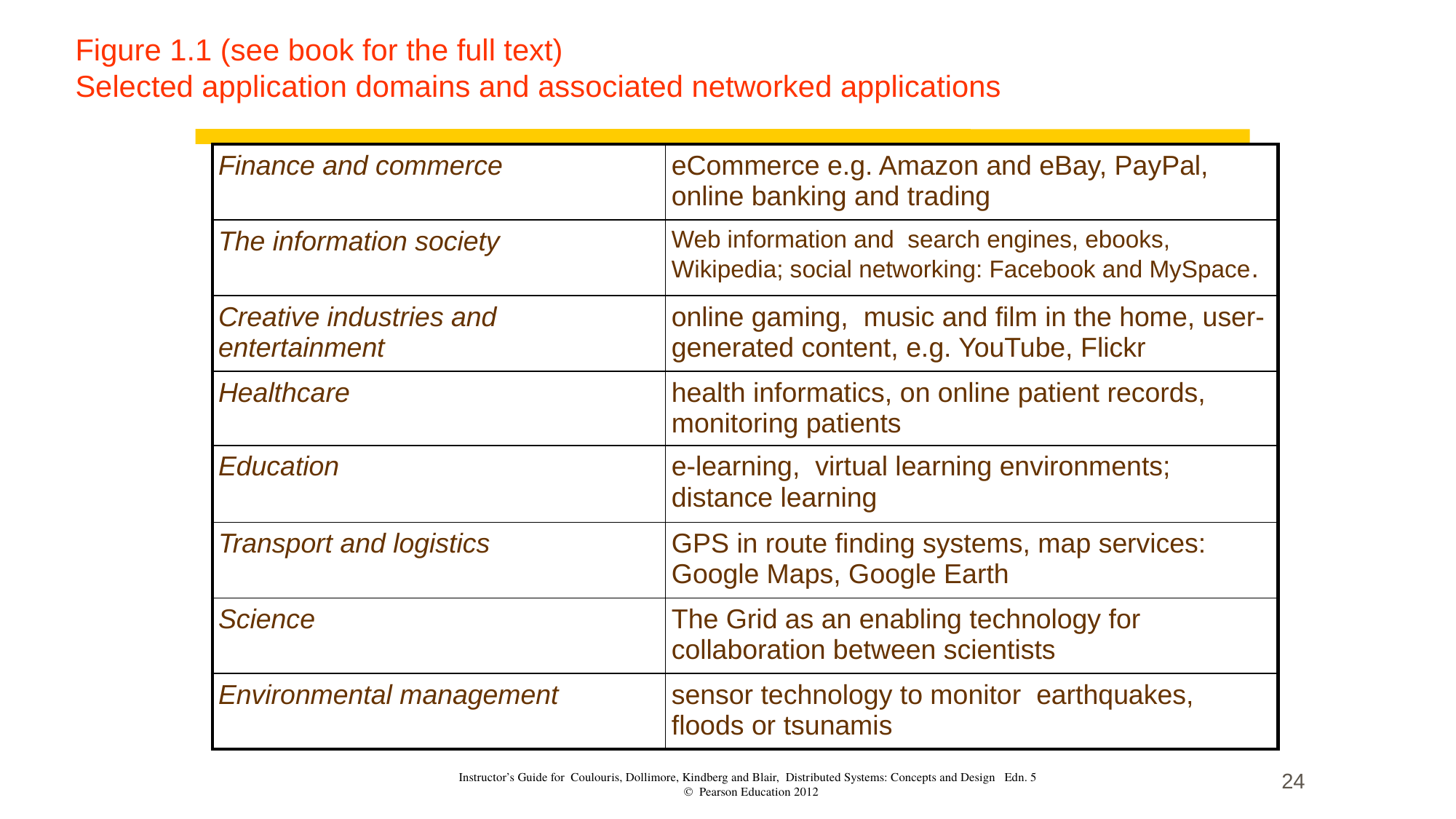

# Figure 1.1 (see book for the full text) Selected application domains and associated networked applications

| Finance and commerce | eCommerce e.g. Amazon and eBay, PayPal, online banking and trading |
| --- | --- |
| The information society | Web information and search engines, ebooks, Wikipedia; social networking: Facebook and MySpace. |
| Creative industries and entertainment | online gaming, music and film in the home, user-generated content, e.g. YouTube, Flickr |
| Healthcare | health informatics, on online patient records, monitoring patients |
| Education | e-learning, virtual learning environments; distance learning |
| Transport and logistics | GPS in route finding systems, map services: Google Maps, Google Earth |
| Science | The Grid as an enabling technology for collaboration between scientists |
| Environmental management | sensor technology to monitor earthquakes, floods or tsunamis |
Instructor’s Guide for  Coulouris, Dollimore, Kindberg and Blair,  Distributed Systems: Concepts and Design   Edn. 5
©  Pearson Education 2012
24